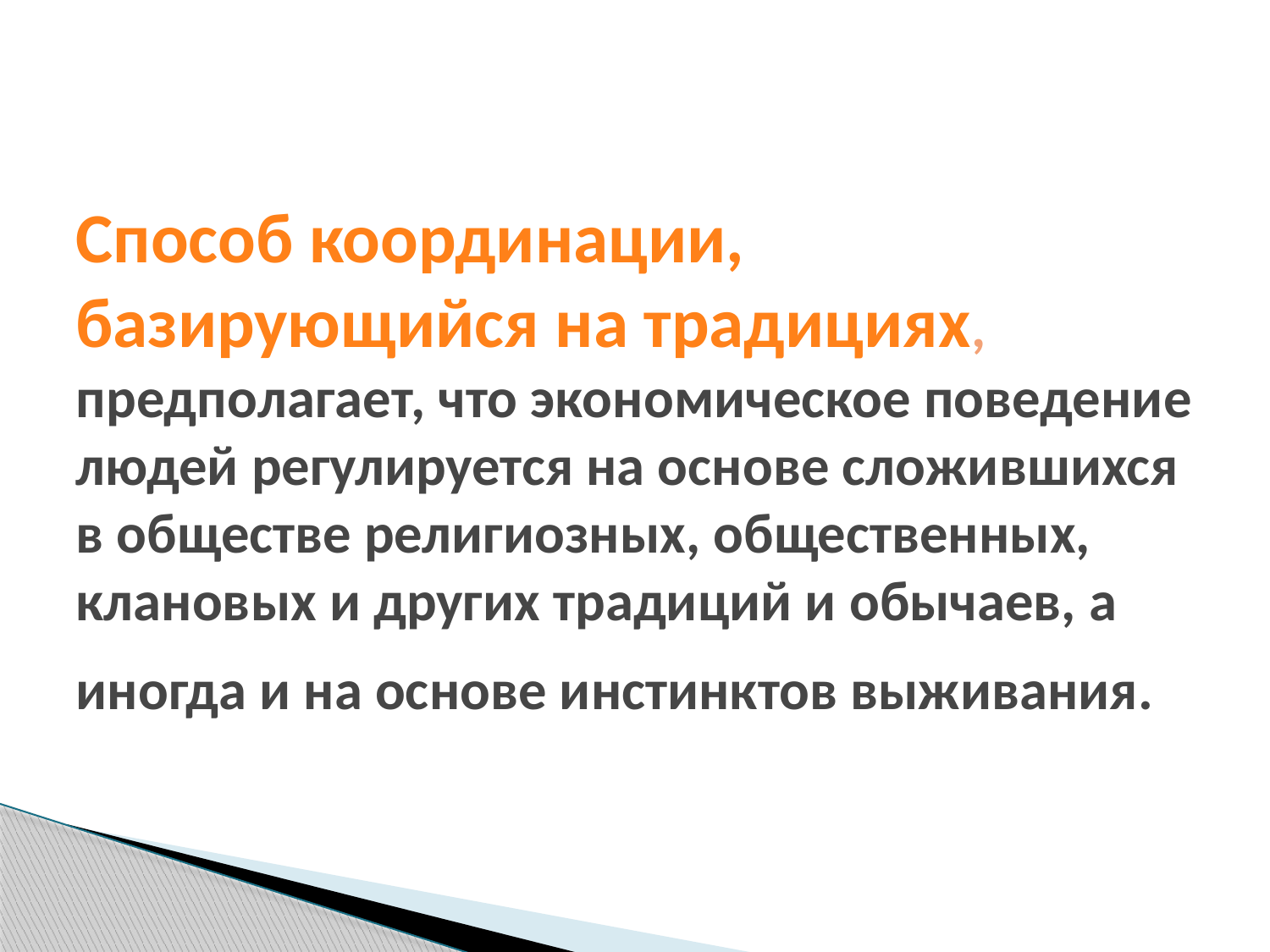

# Способ координации,  базирующийся на традициях, предполагает, что экономическое поведение людей регулируется на основе сложившихся в обществе религиозных, общественных, клановых и других традиций и обычаев, а иногда и на основе инстинктов выживания.